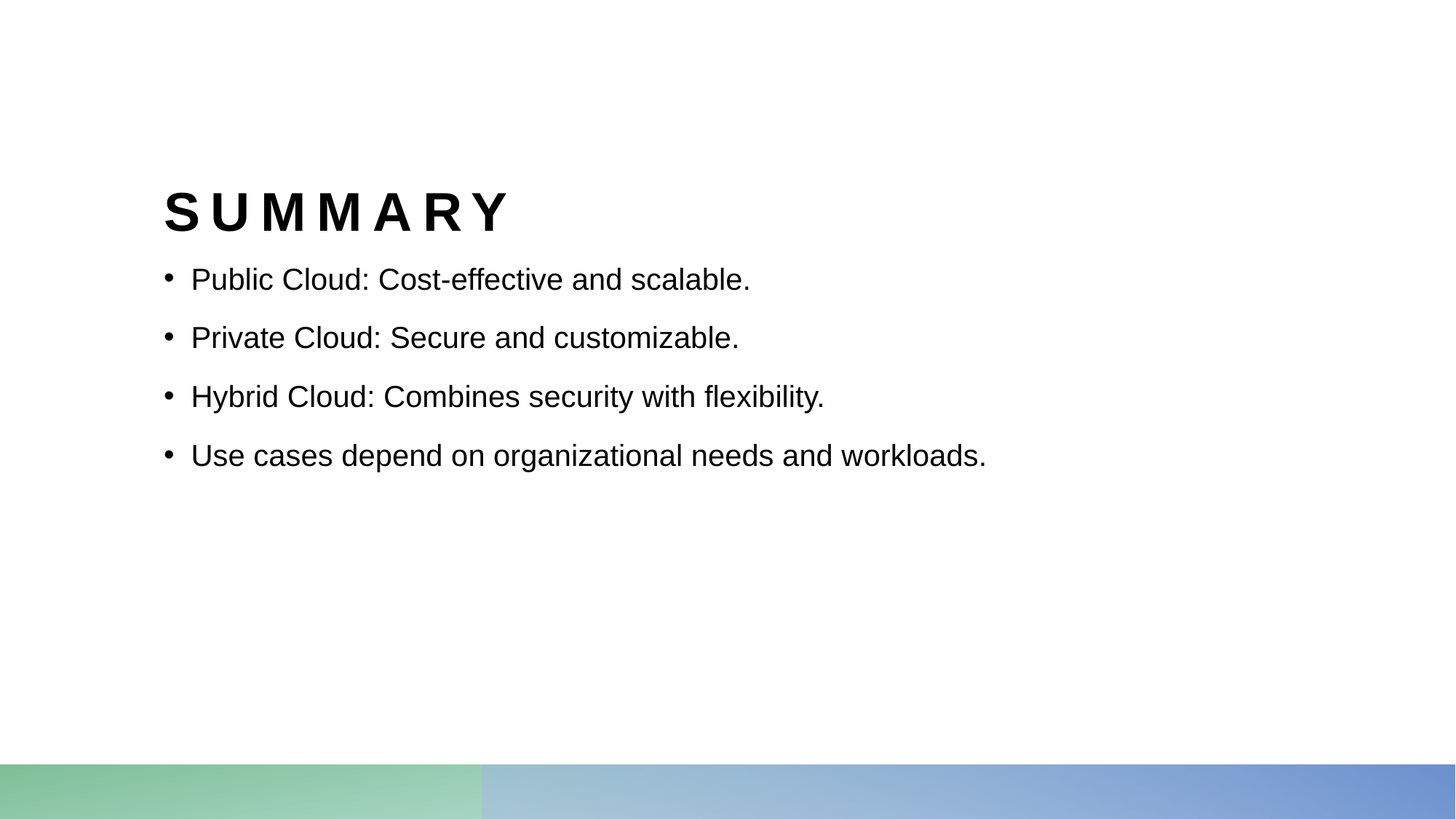

# Summary
Public Cloud: Cost-effective and scalable.
Private Cloud: Secure and customizable.
Hybrid Cloud: Combines security with flexibility.
Use cases depend on organizational needs and workloads.